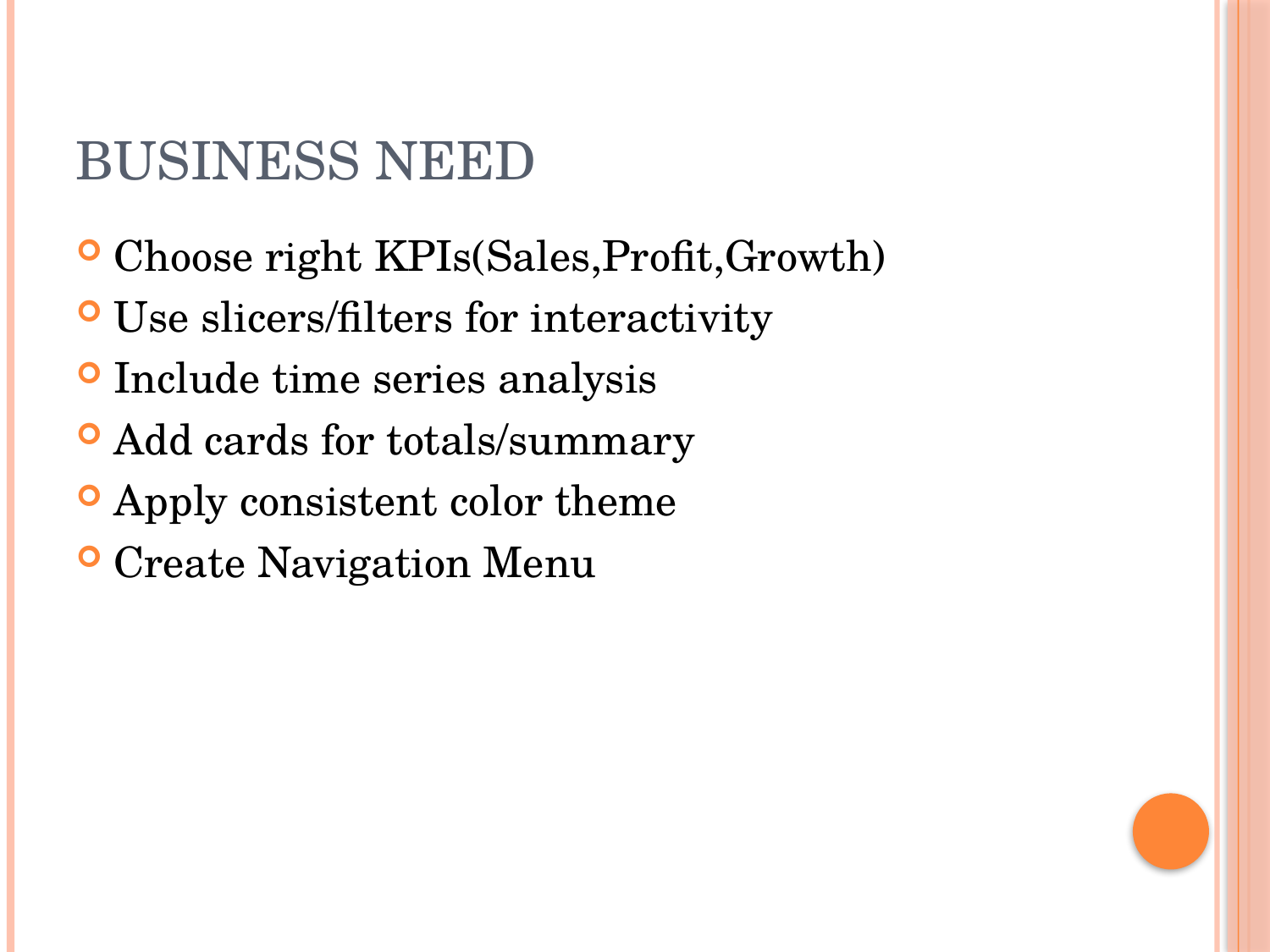

# Business Need
Choose right KPIs(Sales,Profit,Growth)
Use slicers/filters for interactivity
Include time series analysis
Add cards for totals/summary
Apply consistent color theme
Create Navigation Menu